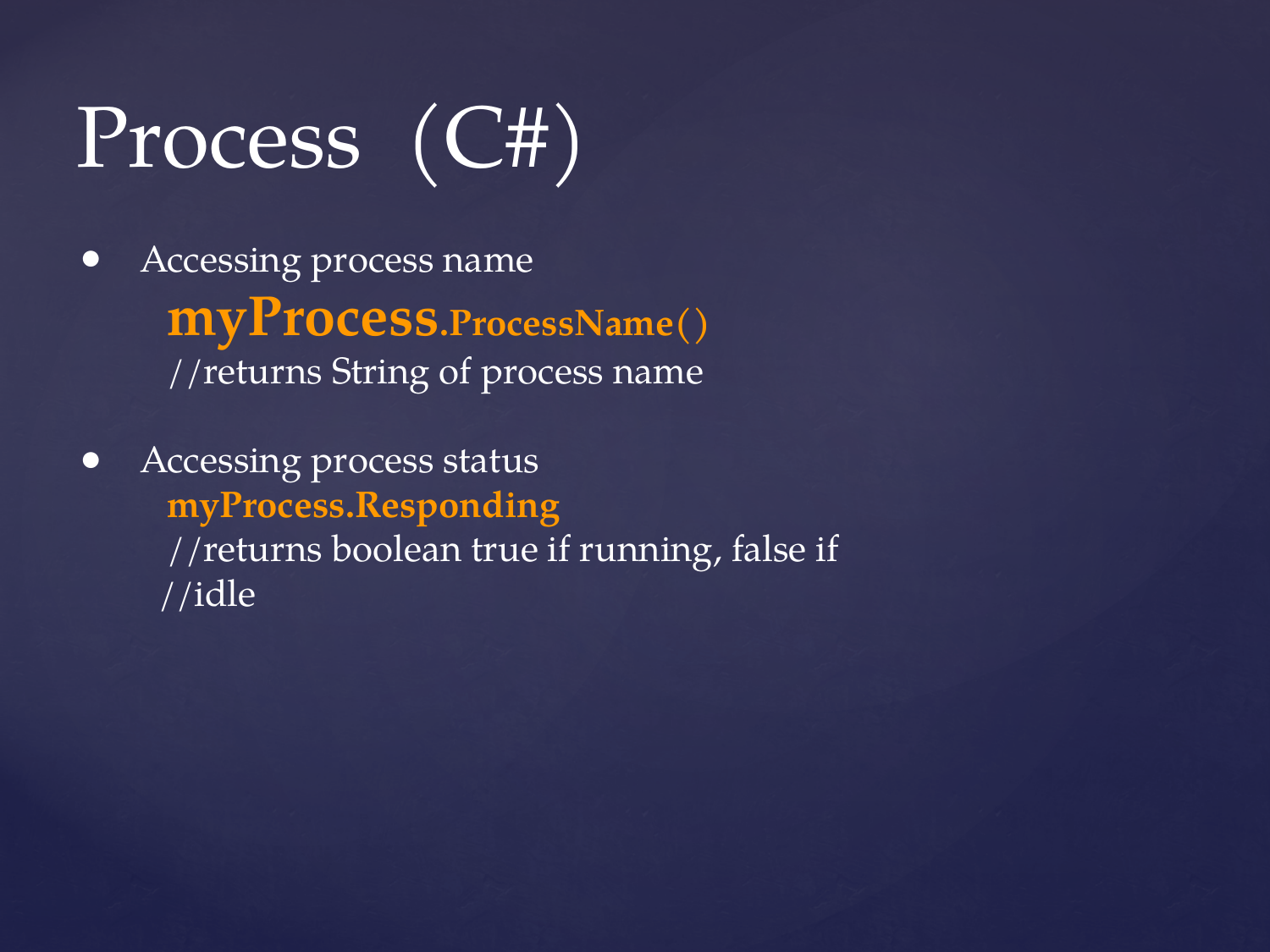

# Process  (C#)
Accessing process name
   myProcess.ProcessName()
   //returns String of process name

Accessing process status
   myProcess.Responding
   //returns boolean true if running, false if
  //idle